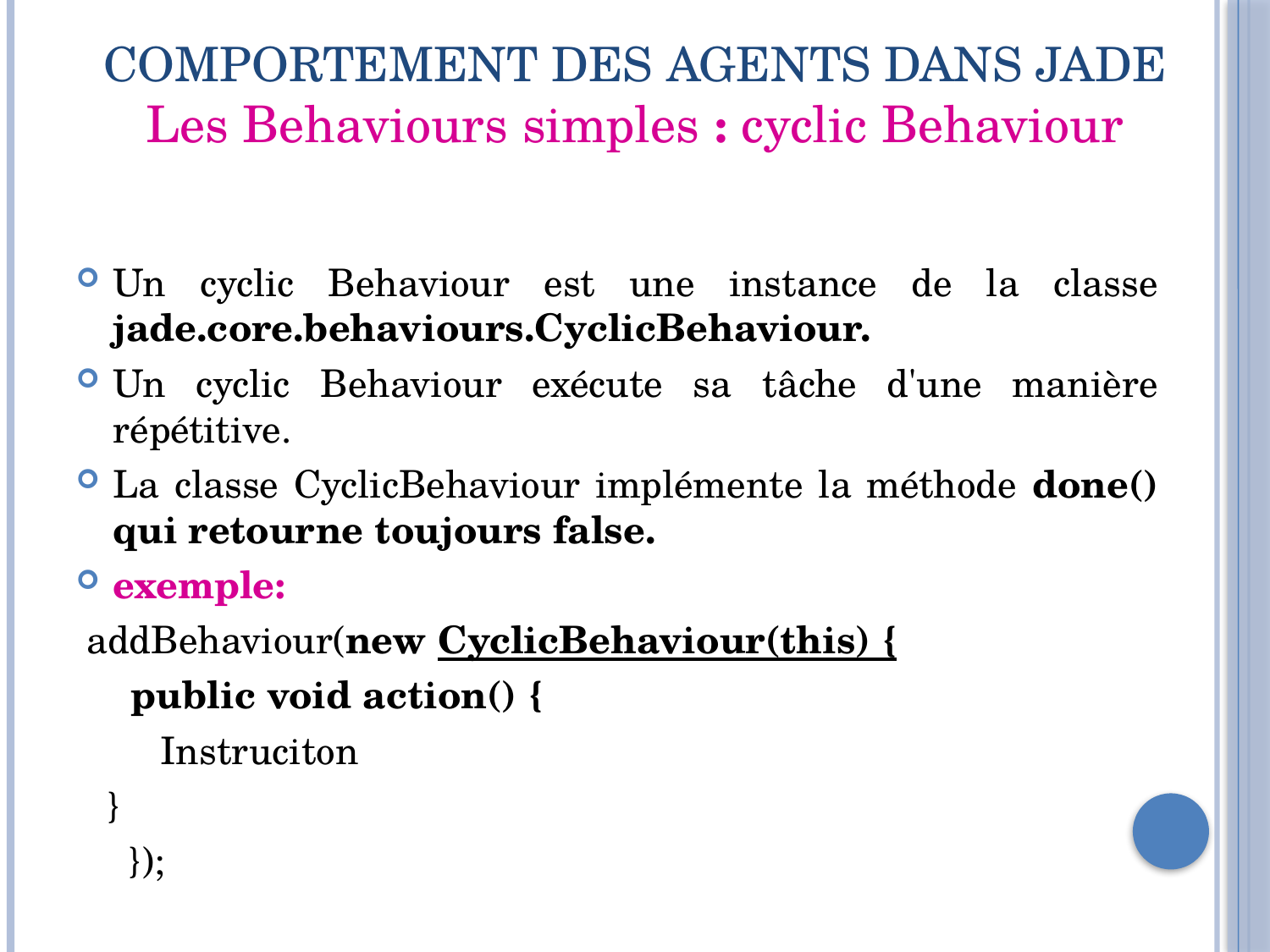

Comportement des agents dans JADE
 Les Behaviours simples : cyclic Behaviour
Un cyclic Behaviour est une instance de la classe jade.core.behaviours.CyclicBehaviour.
Un cyclic Behaviour exécute sa tâche d'une manière répétitive.
La classe CyclicBehaviour implémente la méthode done() qui retourne toujours false.
exemple:
 addBehaviour(new CyclicBehaviour(this) {
     public void action() {
        Instruciton
   }
     });